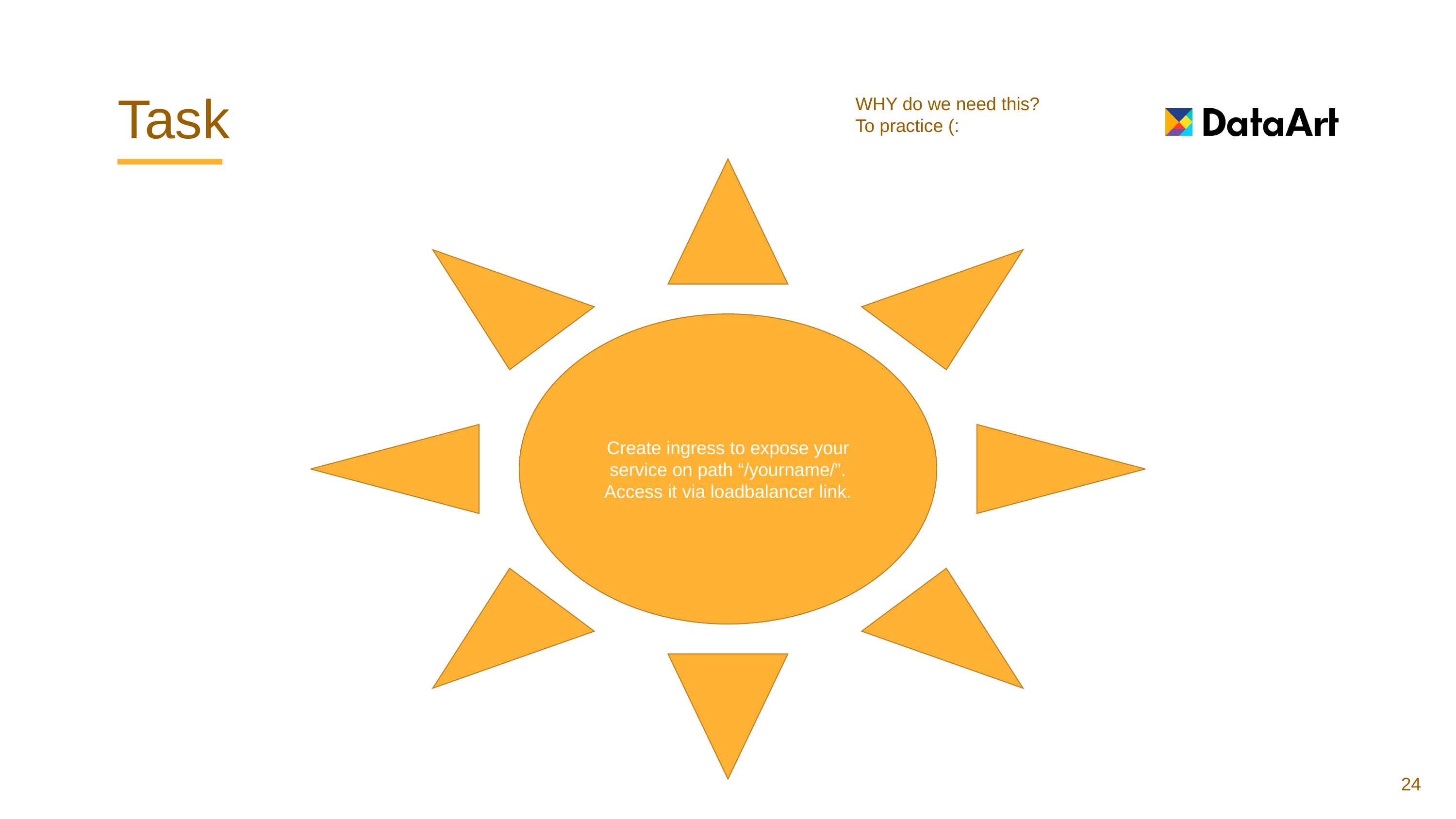

WHY do we need this?
To practice (:
# Task
Create ingress to expose your service on path “/yourname/”. Access it via loadbalancer link.
24